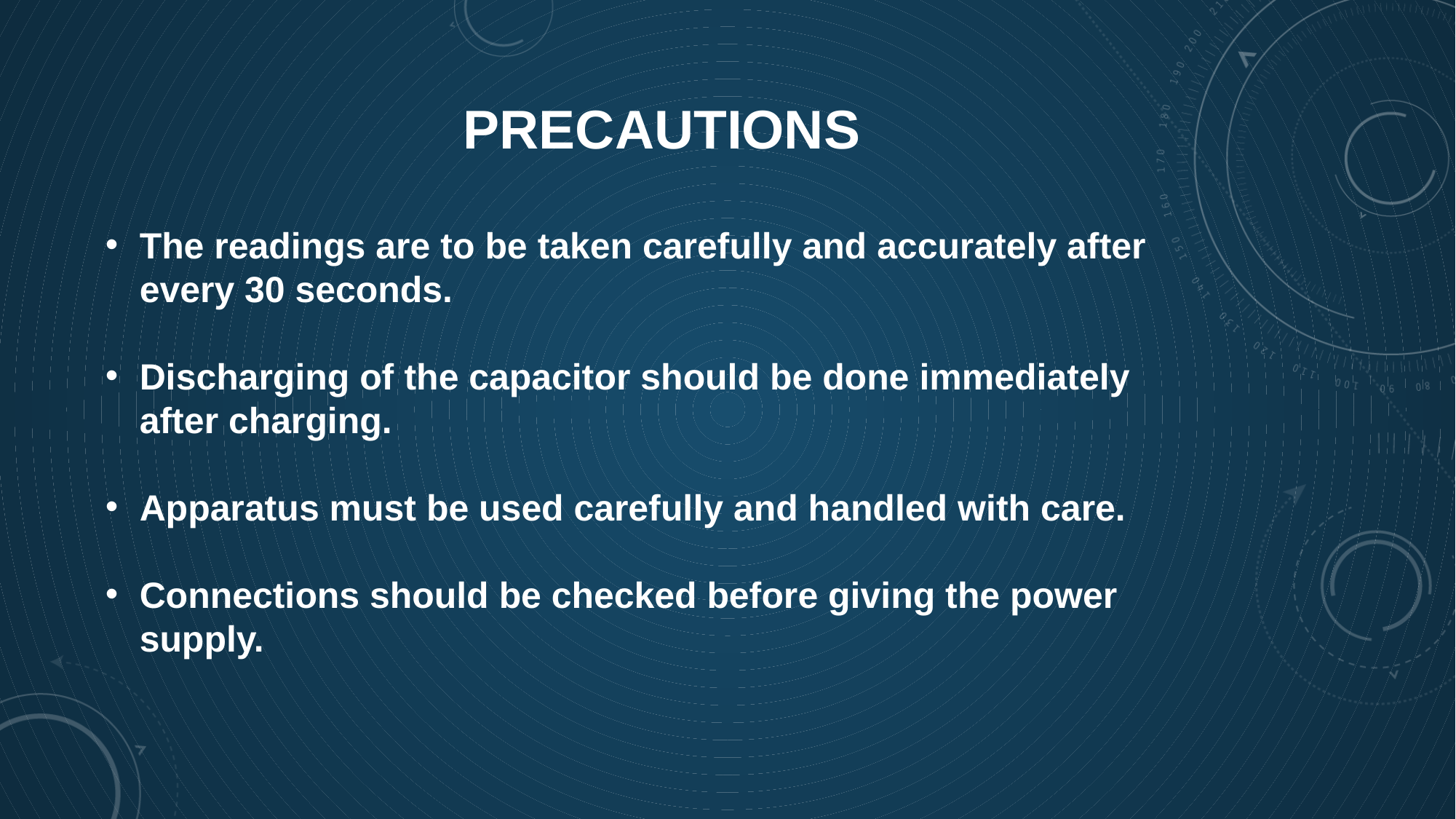

PRECAUTIONS
The readings are to be taken carefully and accurately after every 30 seconds.

Discharging of the capacitor should be done immediately after charging.

Apparatus must be used carefully and handled with care.

Connections should be checked before giving the power supply.